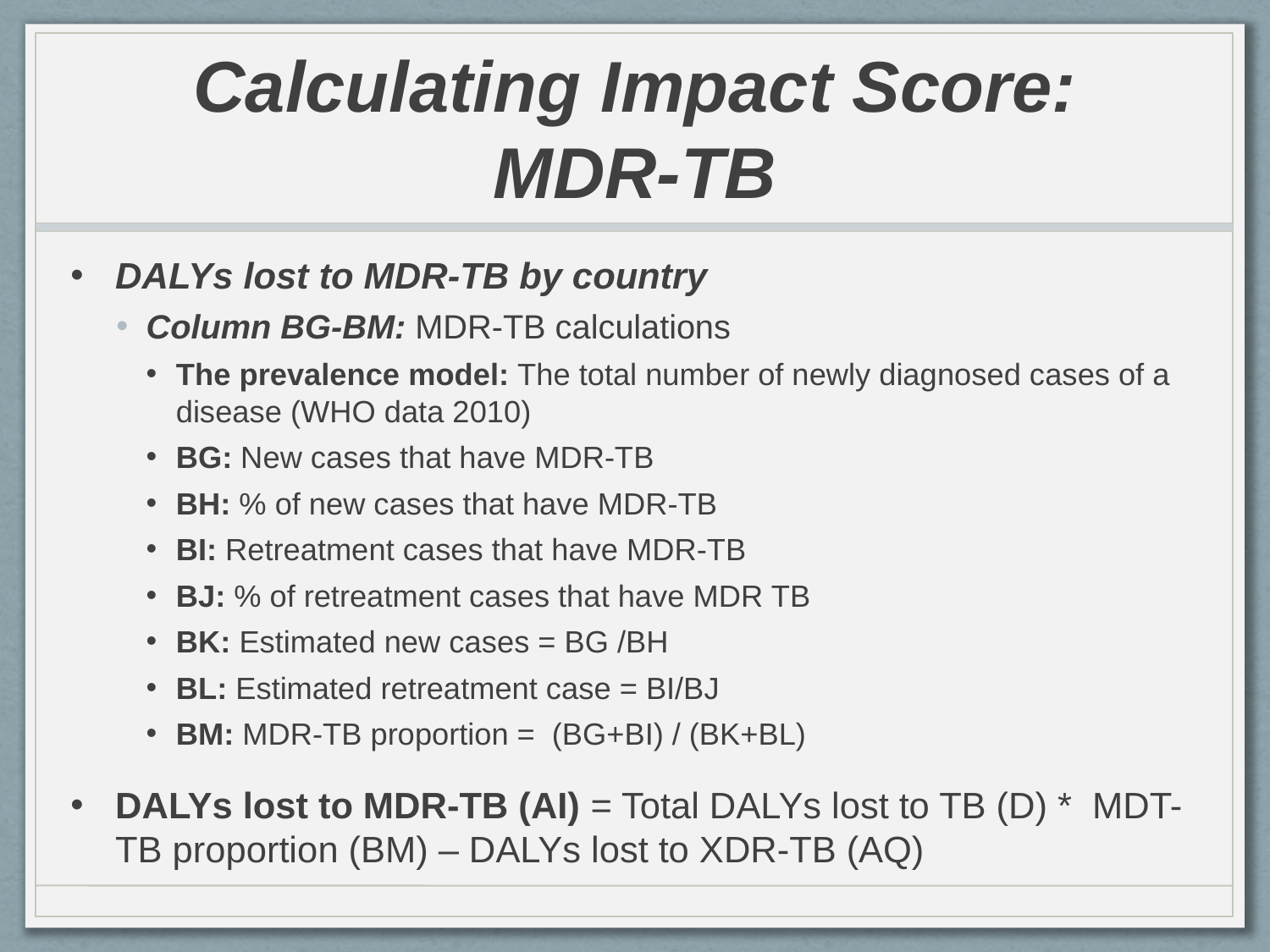

# Calculating Impact Score: MDR-TB
DALYs lost to MDR-TB by country
Column BG-BM: MDR-TB calculations
The prevalence model: The total number of newly diagnosed cases of a disease (WHO data 2010)
BG: New cases that have MDR-TB
BH: % of new cases that have MDR-TB
BI: Retreatment cases that have MDR-TB
BJ: % of retreatment cases that have MDR TB
BK: Estimated new cases = BG /BH
BL: Estimated retreatment case = BI/BJ
BM: MDR-TB proportion =  (BG+BI) / (BK+BL)
DALYs lost to MDR-TB (AI) = Total DALYs lost to TB (D) *  MDT-TB proportion (BM) – DALYs lost to XDR-TB (AQ)